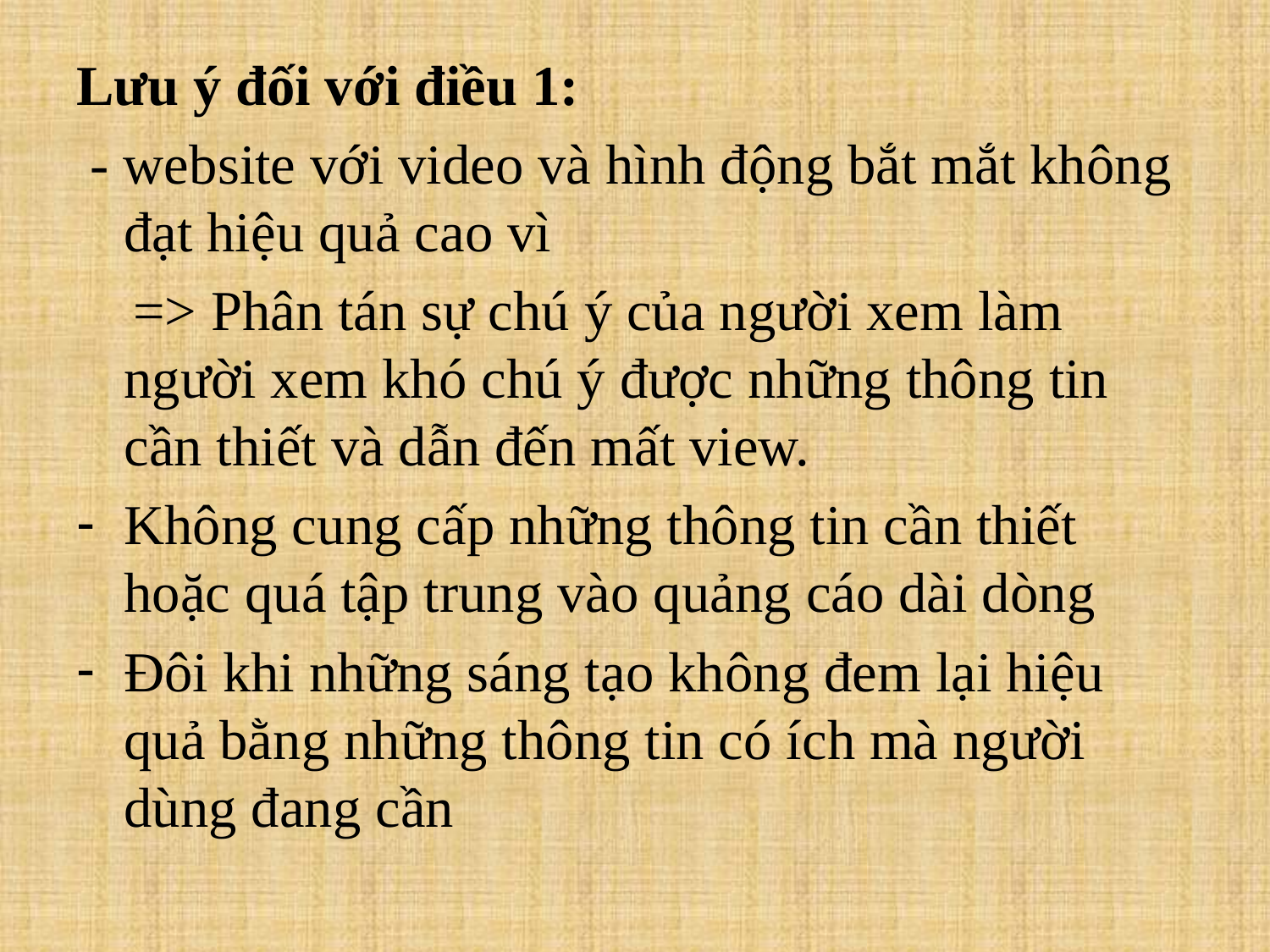

Lưu ý đối với điều 1:
 - website với video và hình động bắt mắt không đạt hiệu quả cao vì
    => Phân tán sự chú ý của người xem làm người xem khó chú ý được những thông tin cần thiết và dẫn đến mất view.
Không cung cấp những thông tin cần thiết hoặc quá tập trung vào quảng cáo dài dòng
Đôi khi những sáng tạo không đem lại hiệu quả bằng những thông tin có ích mà người dùng đang cần